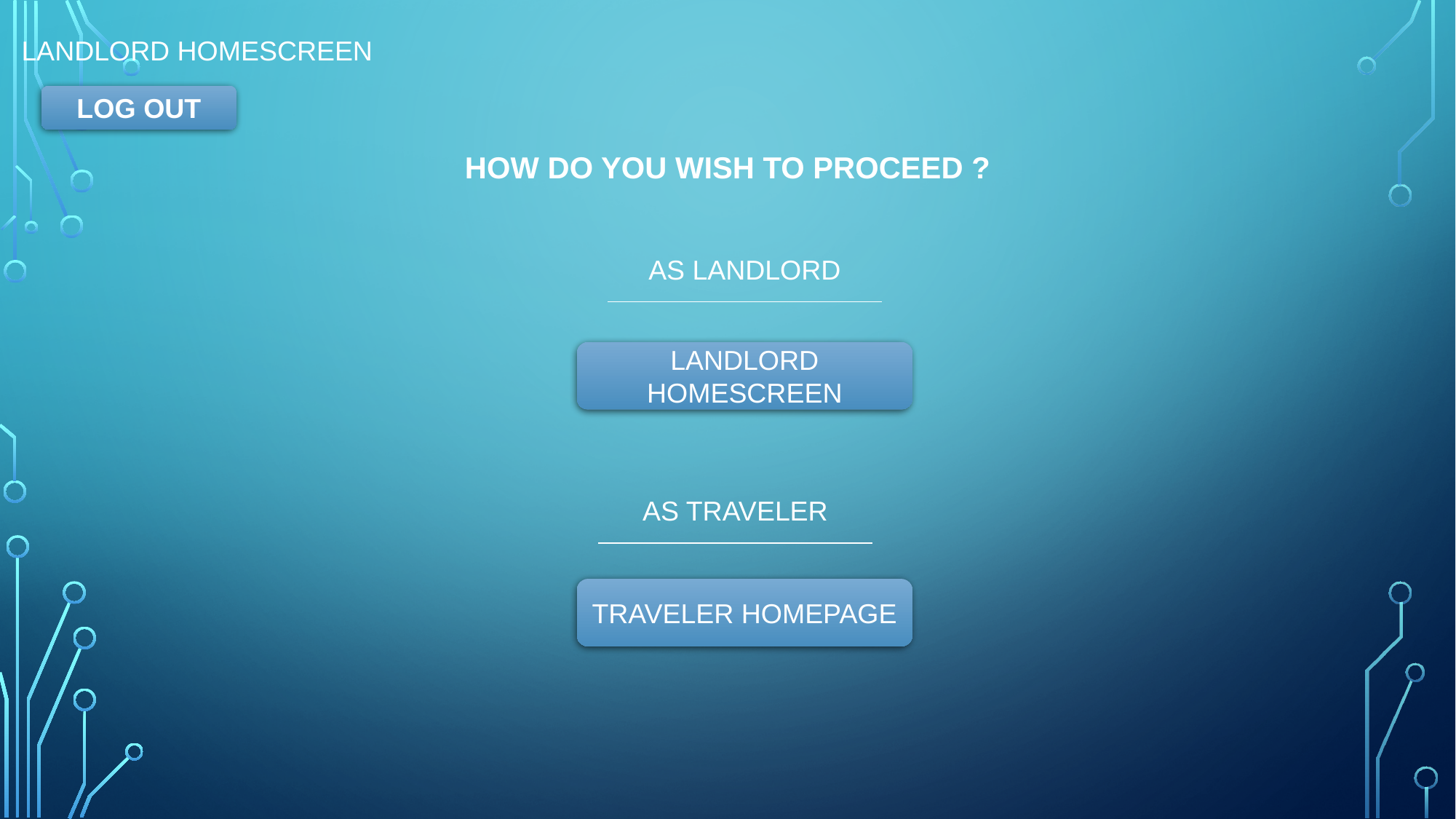

LANDLORD HOMESCREEN
LOG OUT
HOW DO YOU WISH TO PROCEED ?
AS LANDLORD
LANDLORD HOMESCREEN
AS TRAVELER
TRAVELER HOMEPAGE